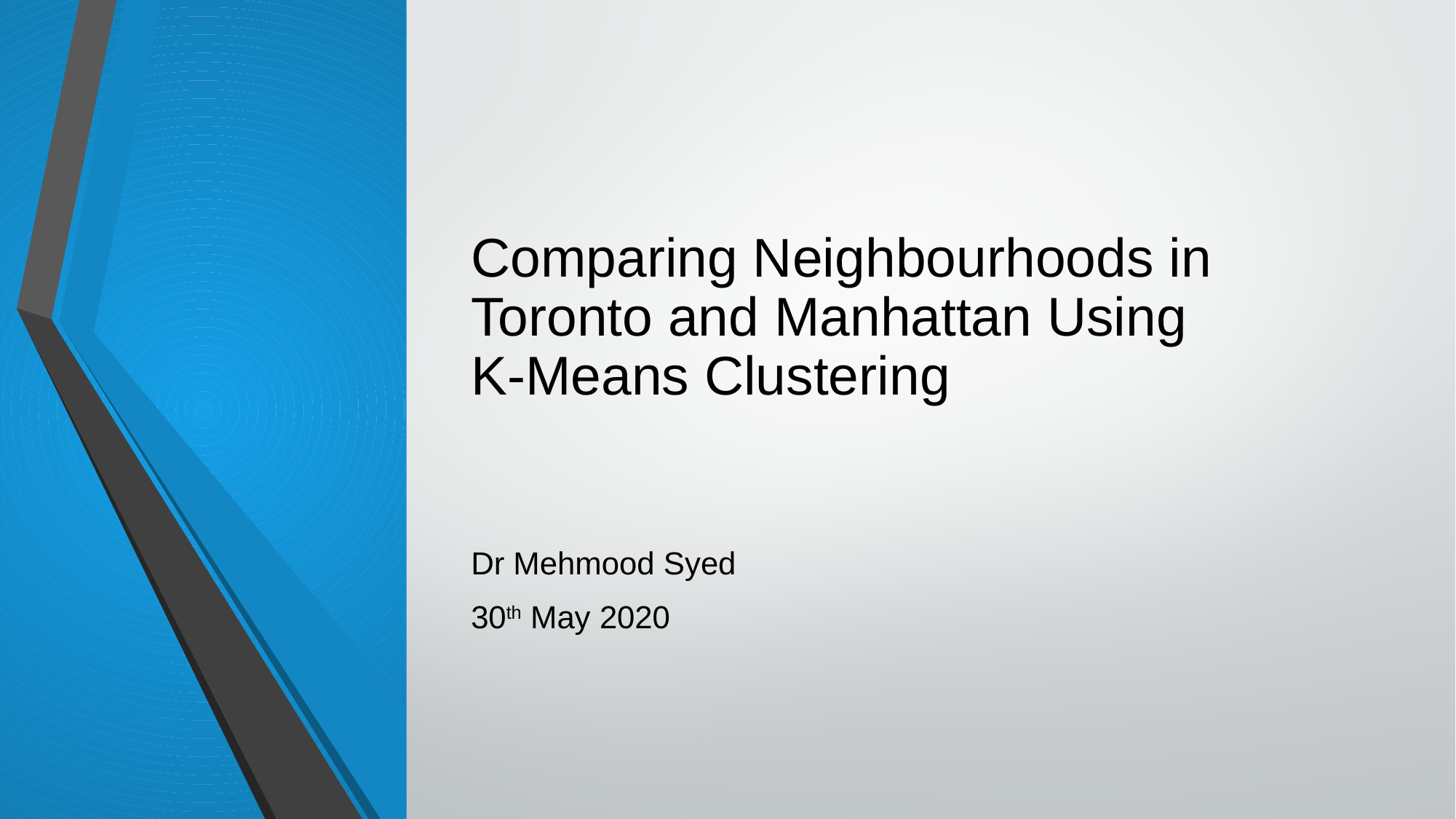

# Comparing Neighbourhoods in Toronto and Manhattan Using K-Means Clustering
Dr Mehmood Syed
30th May 2020